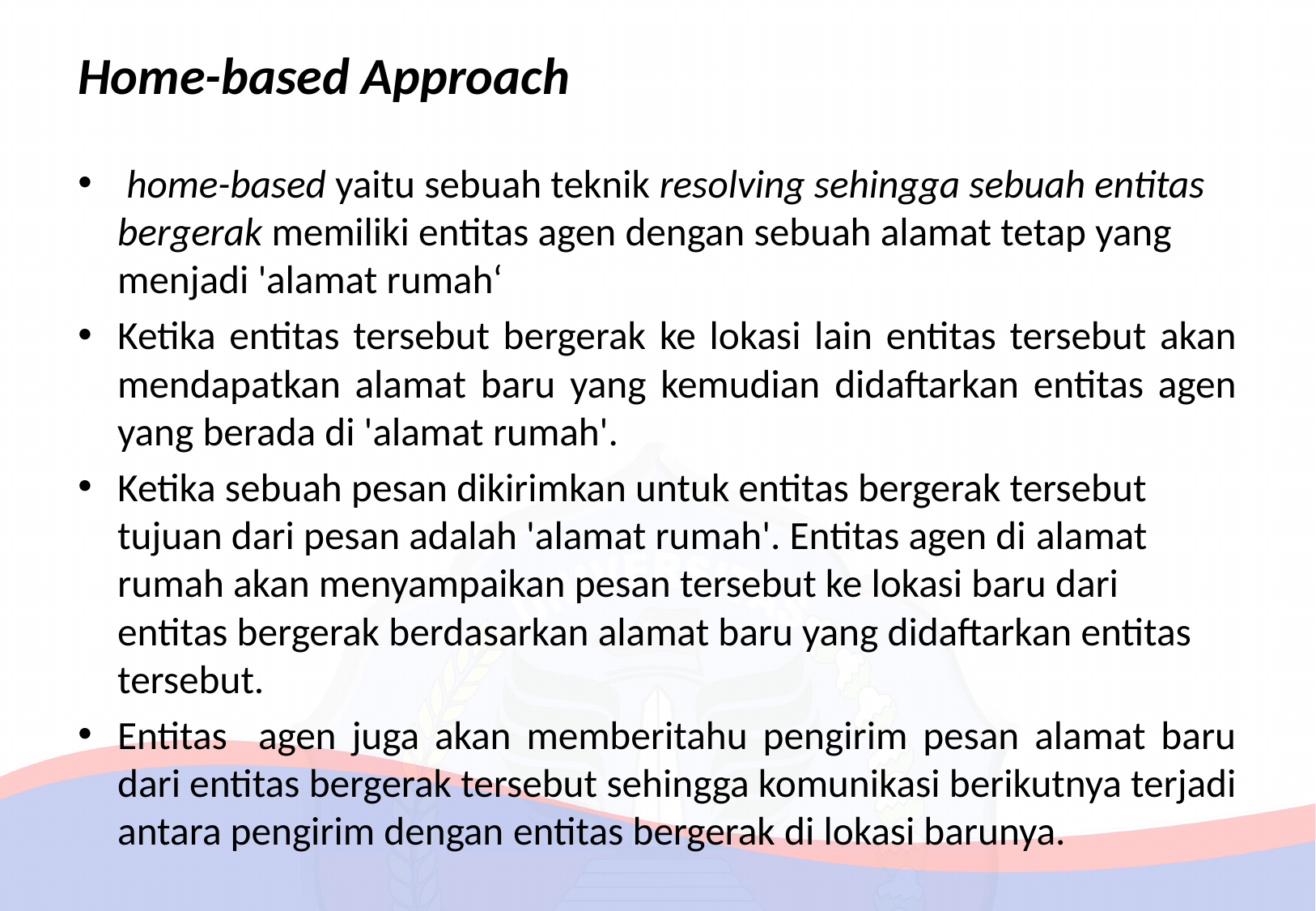

# Home-based Approach
 home-based yaitu sebuah teknik resolving sehingga sebuah entitas bergerak memiliki entitas agen dengan sebuah alamat tetap yang menjadi 'alamat rumah‘
Ketika entitas tersebut bergerak ke lokasi lain entitas tersebut akan mendapatkan alamat baru yang kemudian didaftarkan entitas agen yang berada di 'alamat rumah'.
Ketika sebuah pesan dikirimkan untuk entitas bergerak tersebut tujuan dari pesan adalah 'alamat rumah'. Entitas agen di alamat rumah akan menyampaikan pesan tersebut ke lokasi baru dari entitas bergerak berdasarkan alamat baru yang didaftarkan entitas tersebut.
Entitas  agen juga akan memberitahu pengirim pesan alamat baru dari entitas bergerak tersebut sehingga komunikasi berikutnya terjadi antara pengirim dengan entitas bergerak di lokasi barunya.